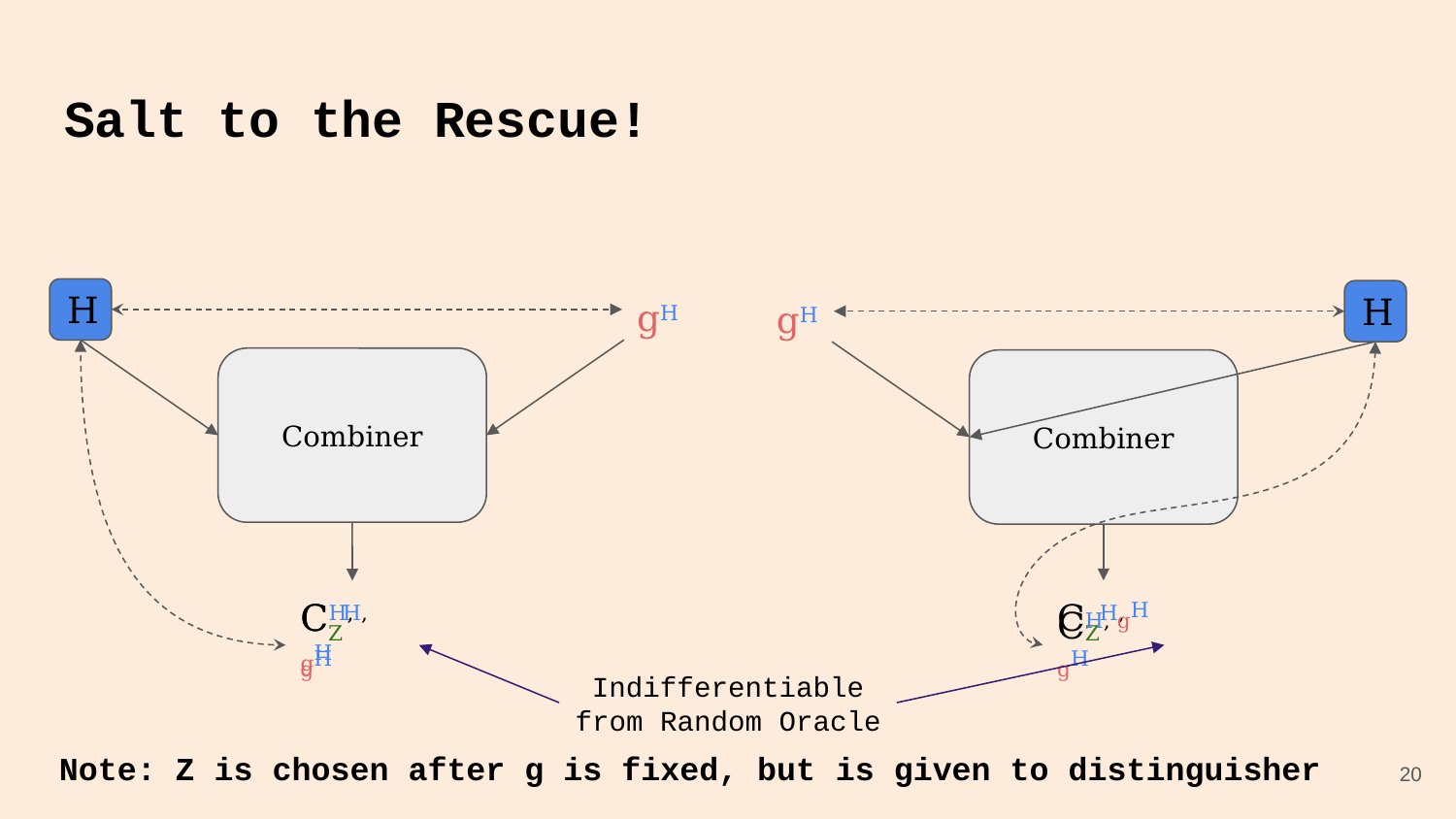

# Salt to the Rescue!
H
gH
H
gH
Combiner
Combiner
CZH, gH
CH, gH
CZH, gH
CH, gH
Indifferentiable from Random Oracle
Note: Z is chosen after g is fixed, but is given to distinguisher
20